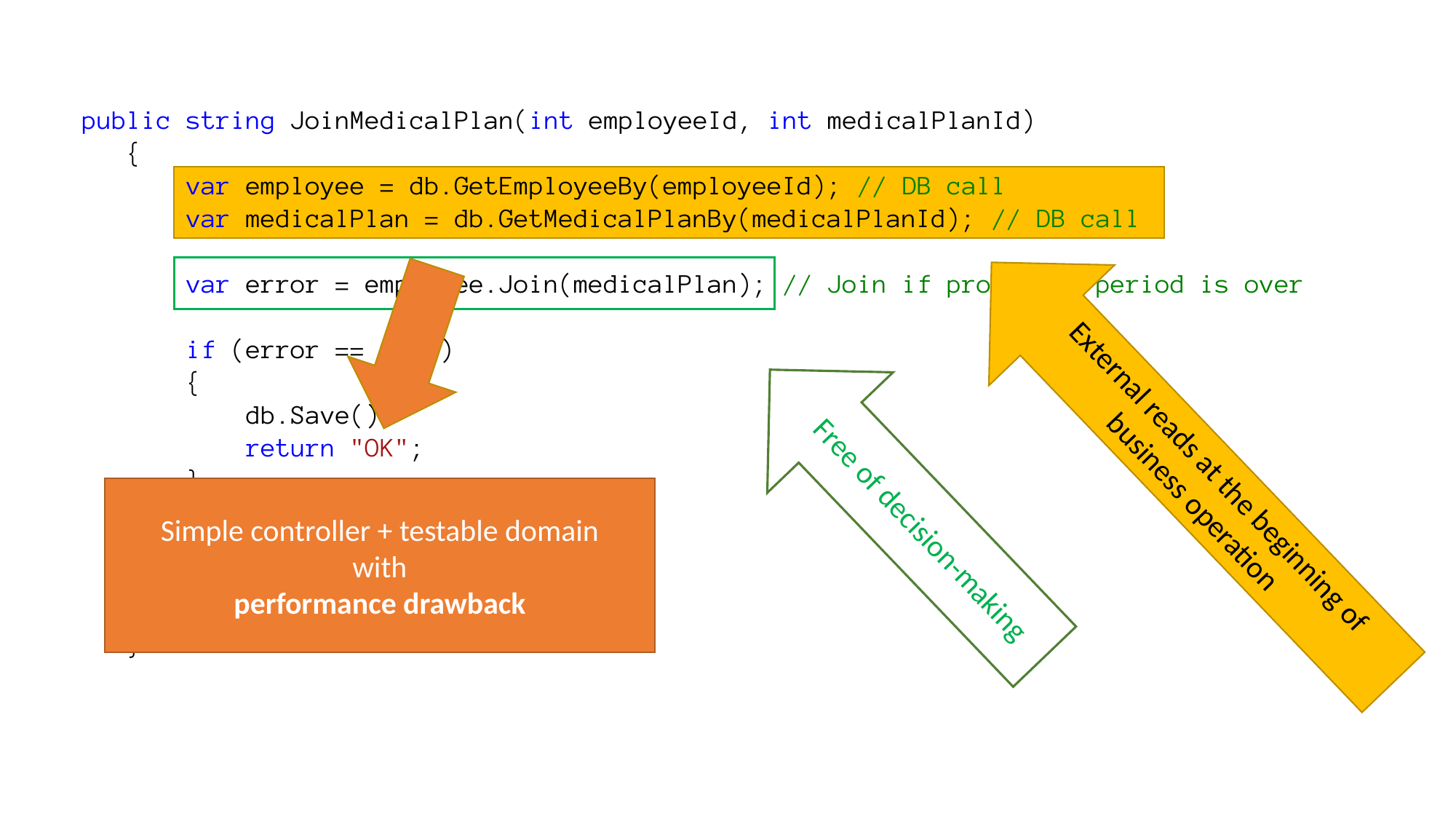

public string JoinMedicalPlan(int employeeId, int medicalPlanId)
    {
        var employee = db.GetEmployeeBy(employeeId); // DB call
        var medicalPlan = db.GetMedicalPlanBy(medicalPlanId); // DB call

        var error = employee.Join(medicalPlan); // Join if probation period is over

        if (error == null)
        {
            db.Save();
            return "OK";
        }
        else
        {
            return error;
        }
    }

External reads at the beginning of business operation
Free of decision-making
Simple controller + testable domain
with
performance drawback